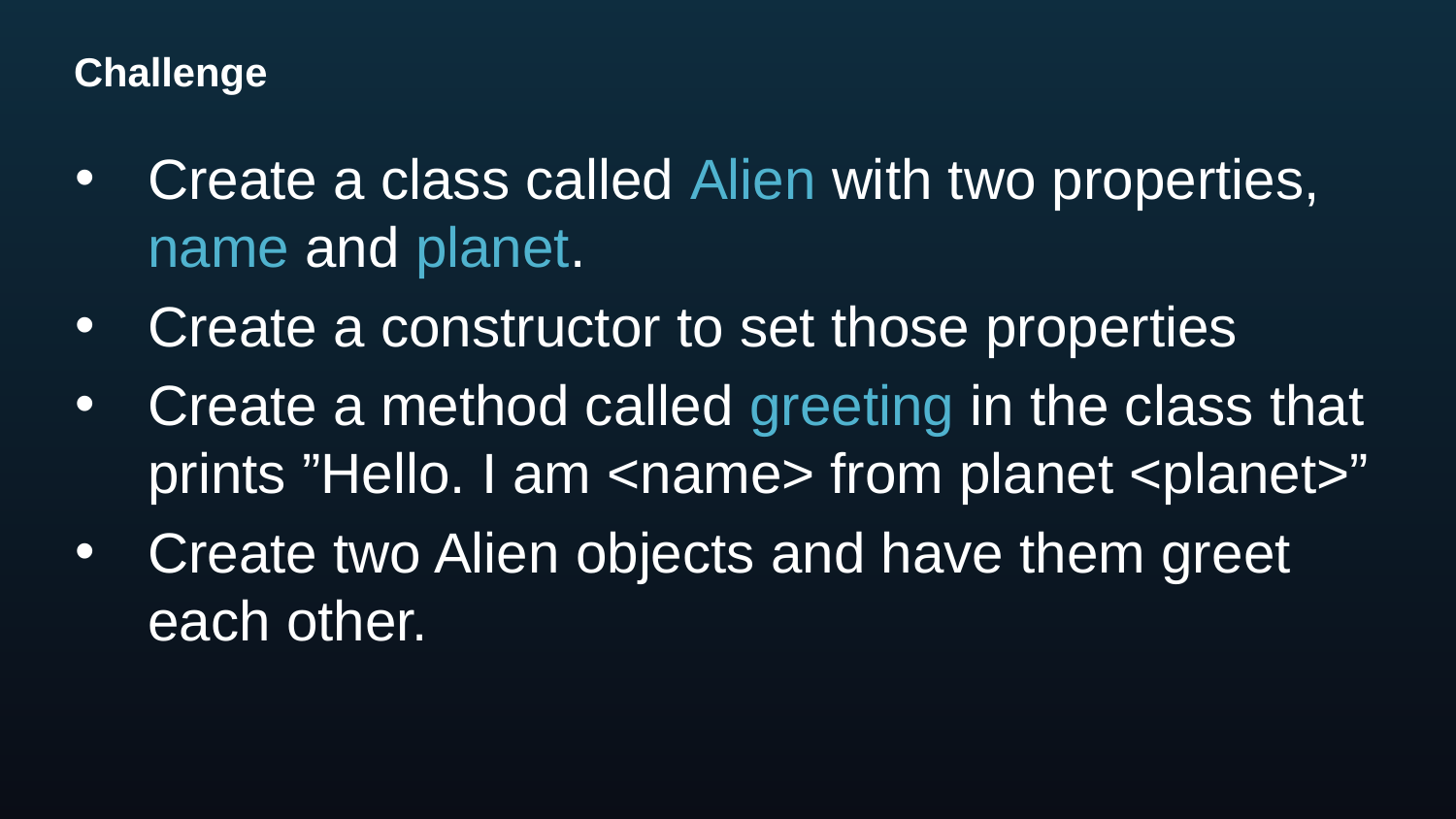

# Challenge
Create a class called Alien with two properties, name and planet.
Create a constructor to set those properties
Create a method called greeting in the class that prints ”Hello. I am <name> from planet <planet>”
Create two Alien objects and have them greet each other.